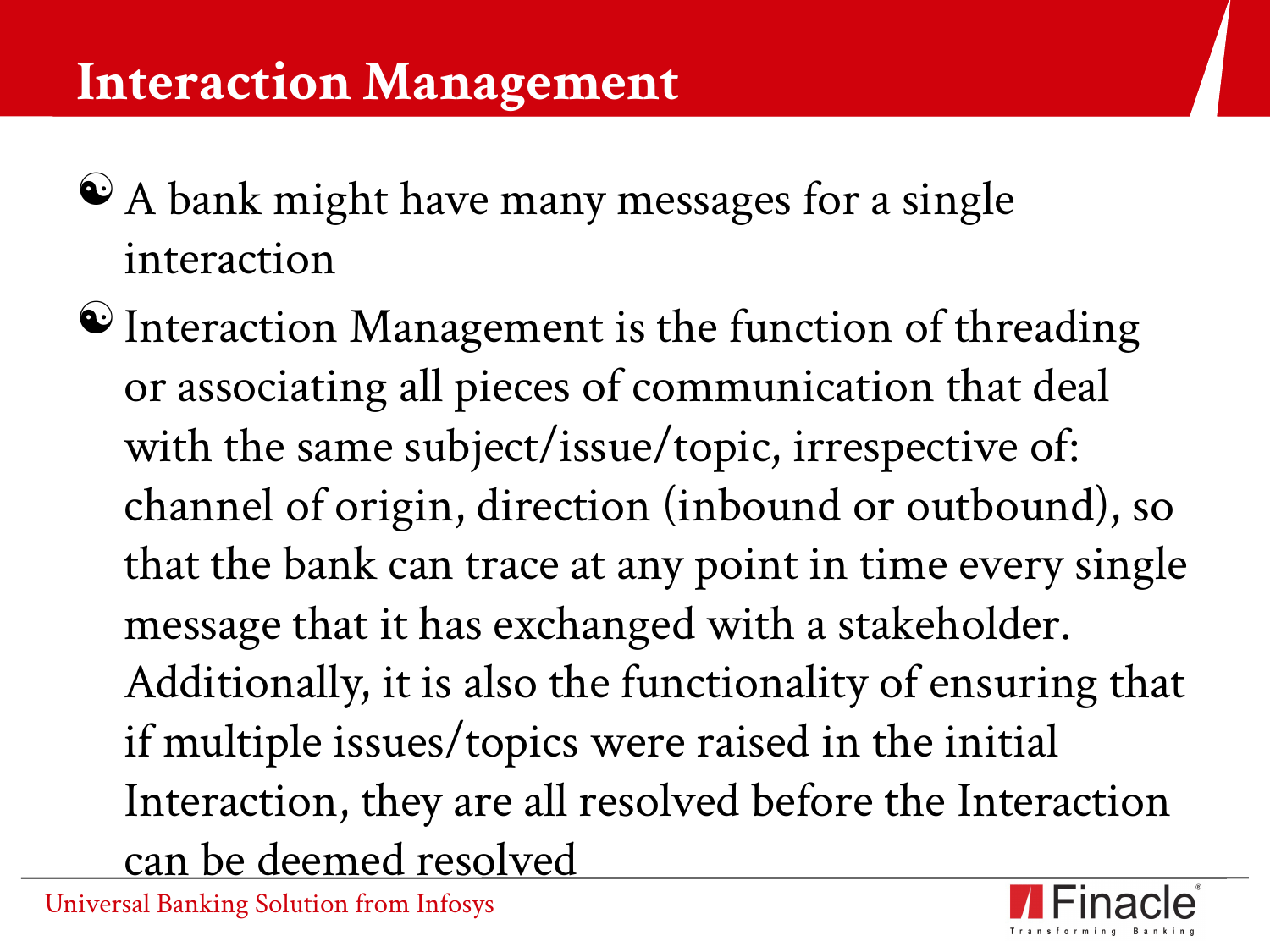

# Interaction Management
A bank might have many messages for a single interaction
Interaction Management is the function of threading or associating all pieces of communication that deal with the same subject/issue/topic, irrespective of: channel of origin, direction (inbound or outbound), so that the bank can trace at any point in time every single message that it has exchanged with a stakeholder. Additionally, it is also the functionality of ensuring that if multiple issues/topics were raised in the initial Interaction, they are all resolved before the Interaction can be deemed resolved